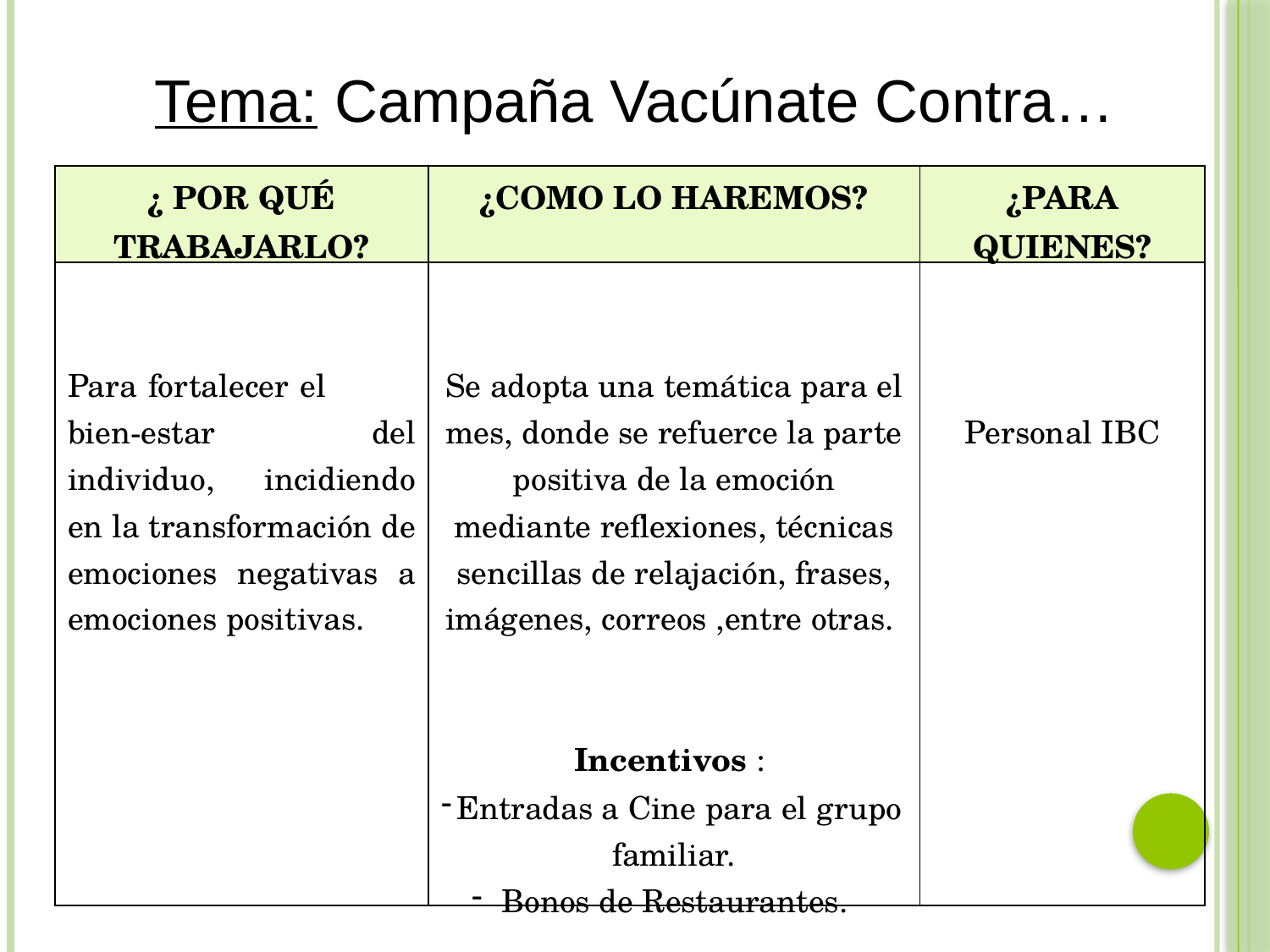

Tema: Campaña Vacúnate Contra…

| ¿ POR QUÉ TRABAJARLO? | ¿COMO LO HAREMOS? | ¿PARA QUIENES? |
| --- | --- | --- |
| Para fortalecer el bien-estar del individuo, incidiendo en la transformación de emociones negativas a emociones positivas. | Se adopta una temática para el mes, donde se refuerce la parte positiva de la emoción mediante reflexiones, técnicas sencillas de relajación, frases, imágenes, correos ,entre otras. Incentivos : Entradas a Cine para el grupo familiar. Bonos de Restaurantes. | Personal IBC |